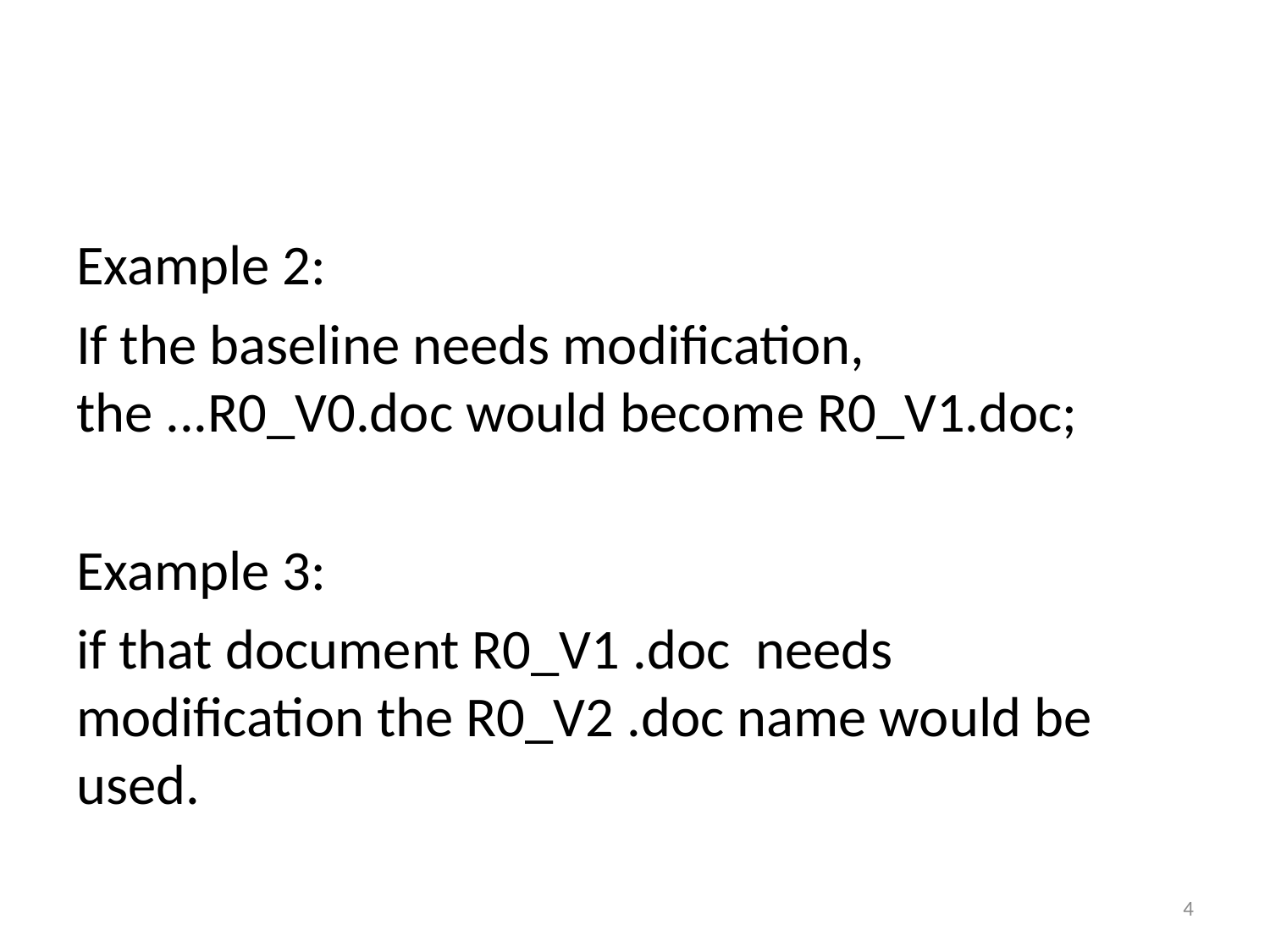

#
Example 2:
If the baseline needs modification, the ...R0_V0.doc would become R0_V1.doc;

Example 3:
if that document R0_V1 .doc  needs modification the R0_V2 .doc name would be used.

4